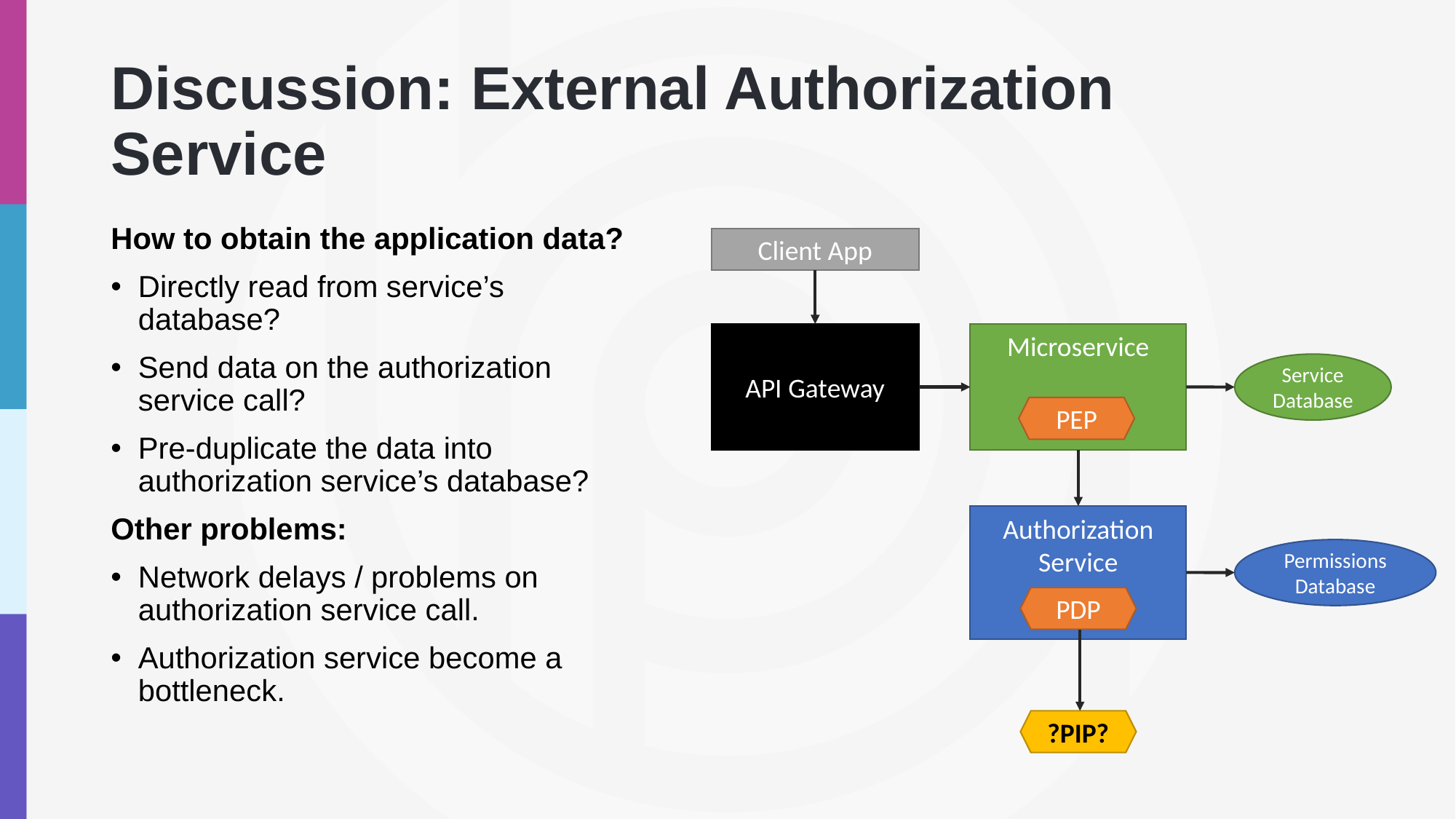

# Discussion: External Authorization Service
How to obtain the application data?
Directly read from service’s database?
Send data on the authorization service call?
Pre-duplicate the data into authorization service’s database?
Other problems:
Network delays / problems on authorization service call.
Authorization service become a bottleneck.

Client App
API Gateway
Microservice
Service
Database
PEP
Authorization Service
Permissions
Database
PDP
?PIP?